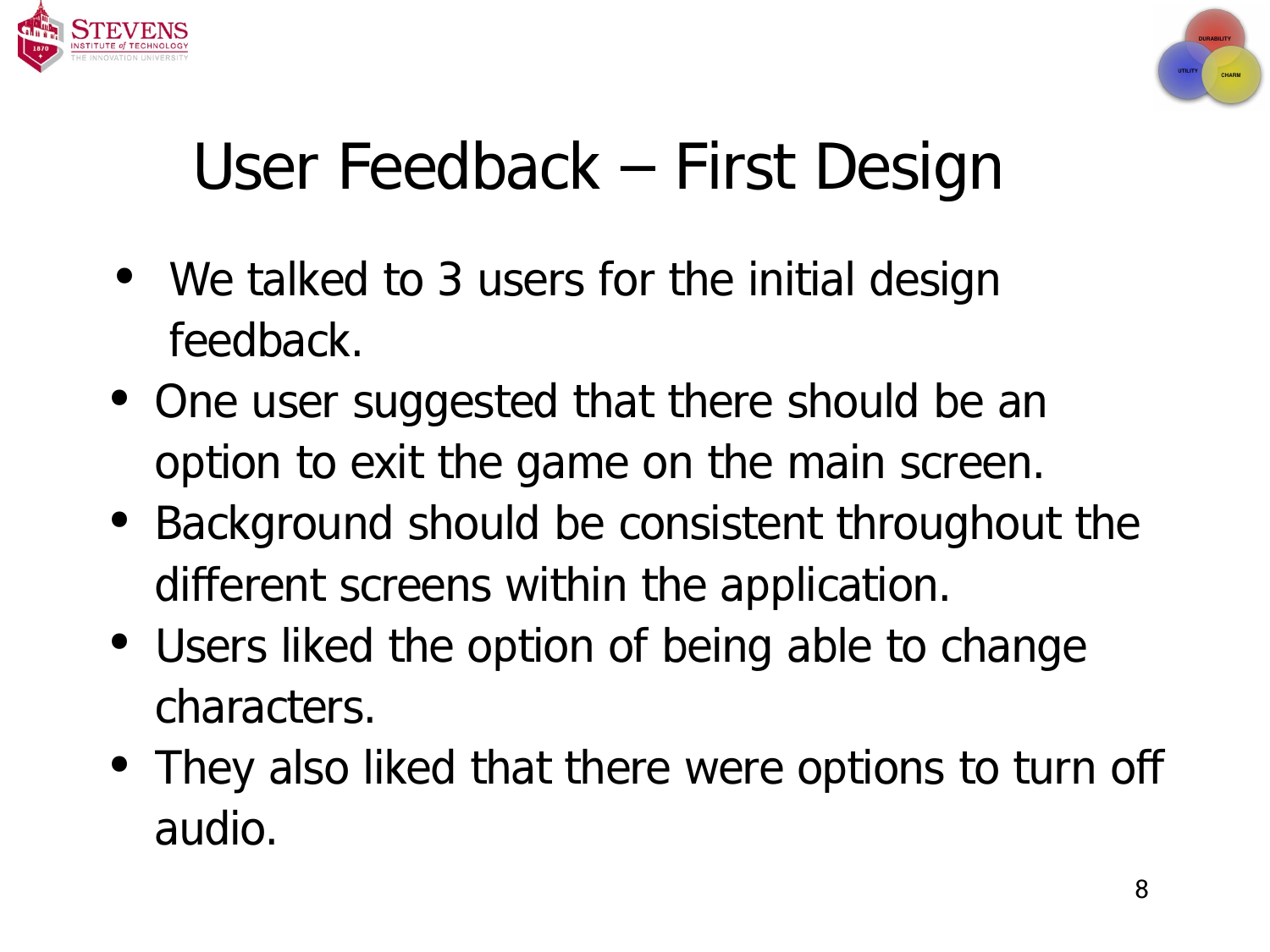

# User Feedback – First Design
We talked to 3 users for the initial design feedback.
One user suggested that there should be an option to exit the game on the main screen.
Background should be consistent throughout the different screens within the application.
Users liked the option of being able to change characters.
They also liked that there were options to turn off audio.
8